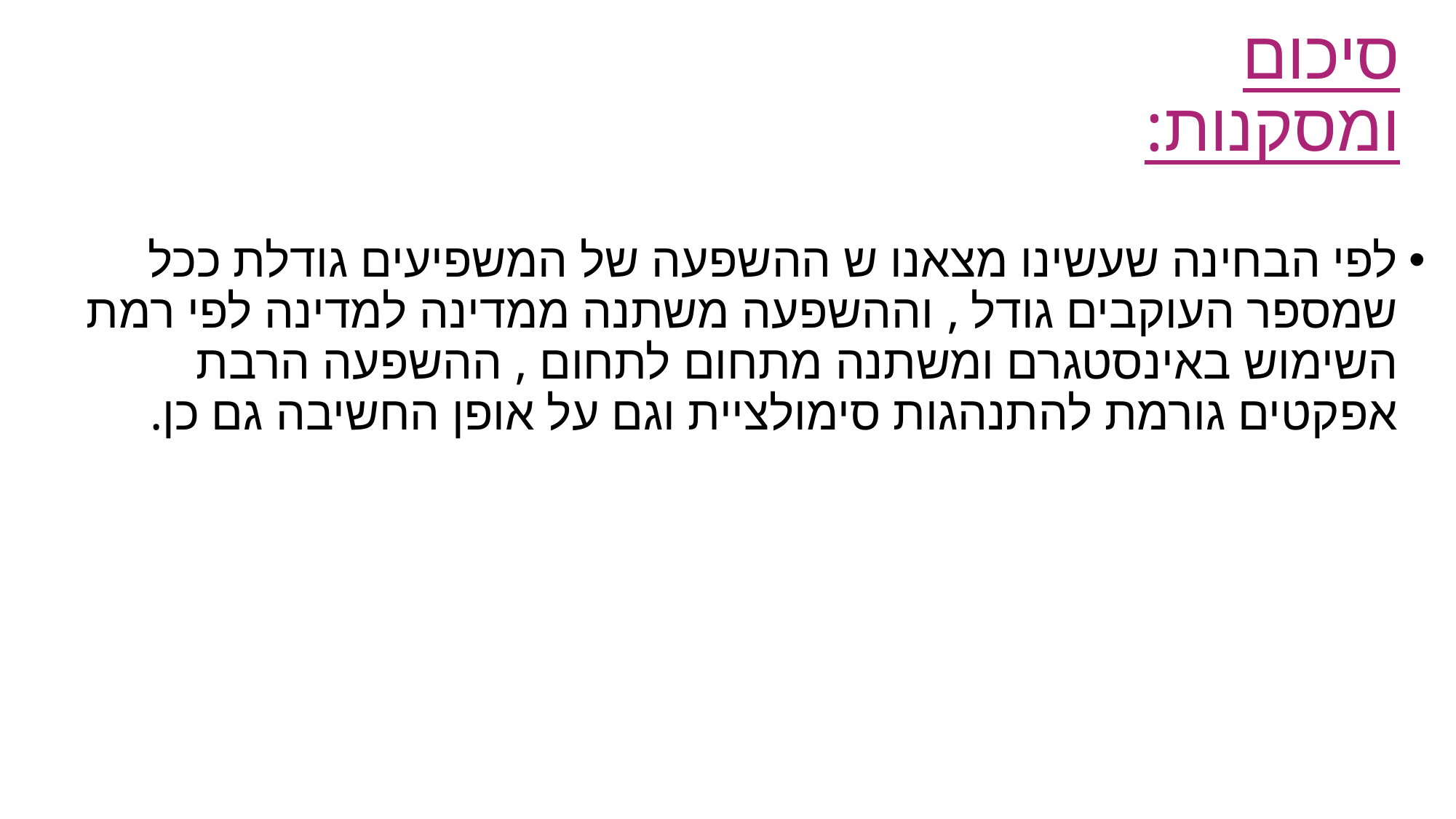

# סיכום ומסקנות:
לפי הבחינה שעשינו מצאנו ש ההשפעה של המשפיעים גודלת ככל שמספר העוקבים גודל , וההשפעה משתנה ממדינה למדינה לפי רמת השימוש באינסטגרם ומשתנה מתחום לתחום , ההשפעה הרבת אפקטים גורמת להתנהגות סימולציית וגם על אופן החשיבה גם כן.